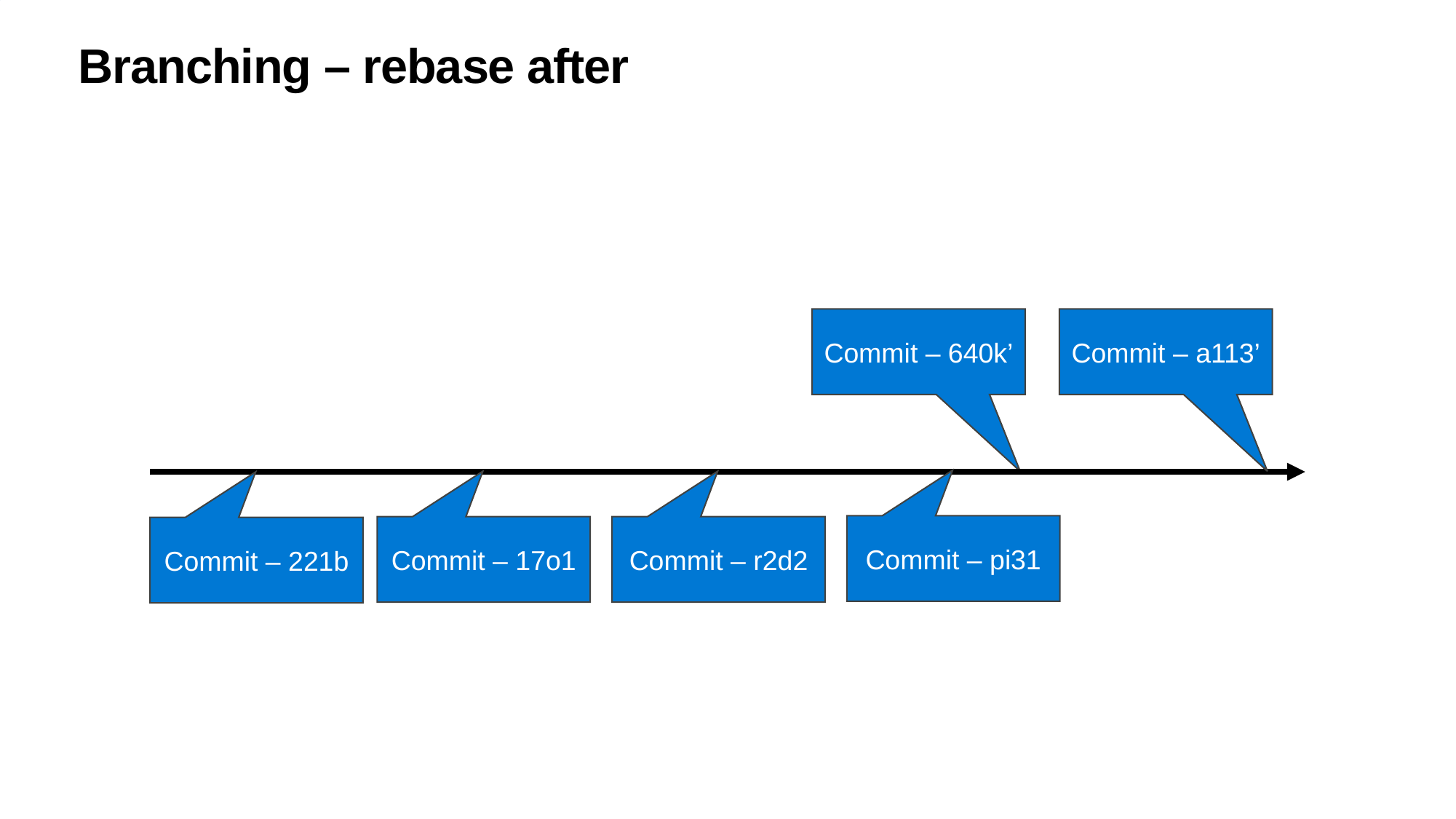

# Branching – rebase after
Commit – 640k’
Commit – a113’
Commit – pi31
Commit – 17o1
Commit – r2d2
Commit – 221b